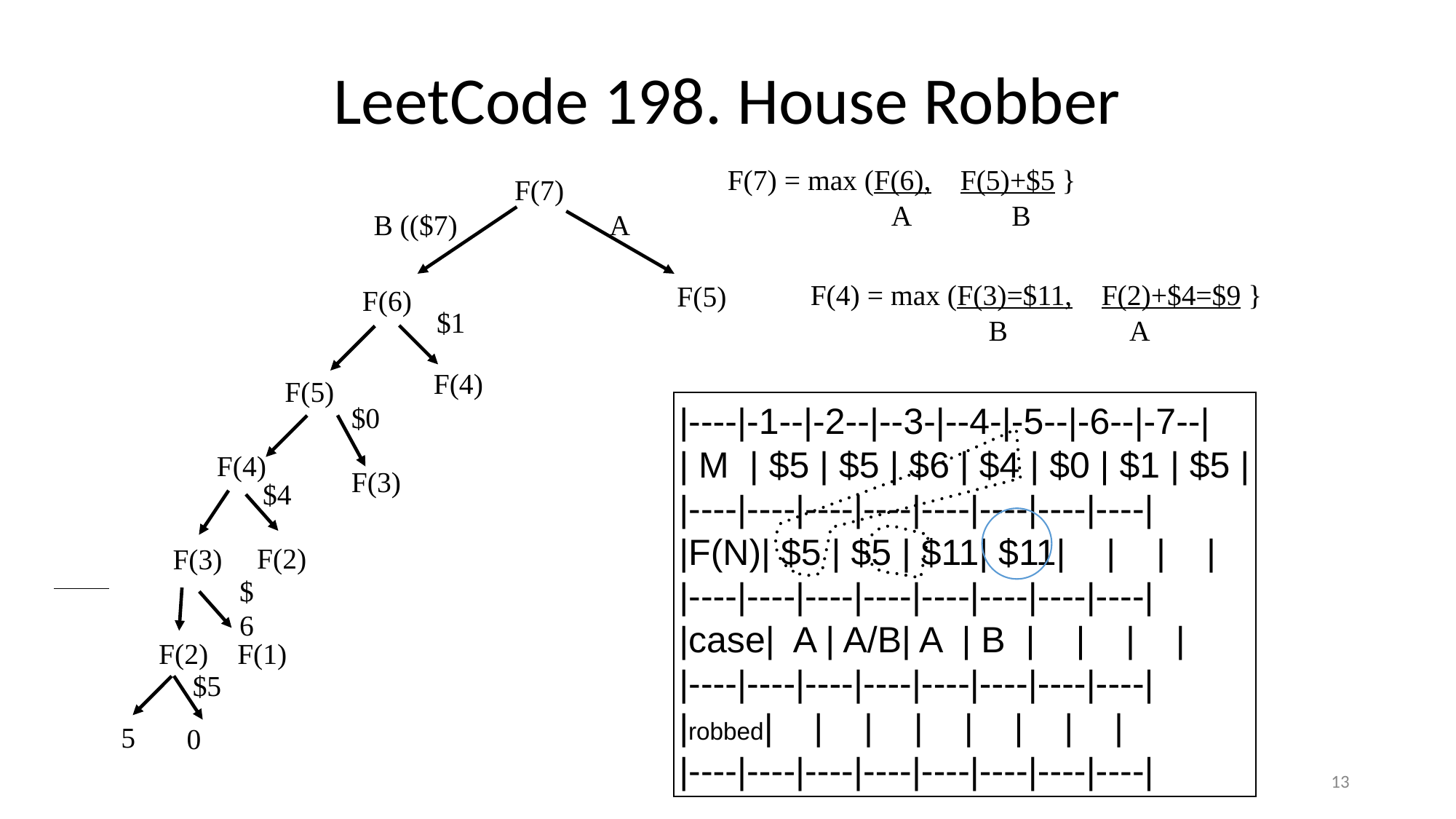

# LeetCode 198. House Robber
F(7) = max (F(6),    F(5)+$5 }
A              B
F(7)
A
B (($7)

F(5)
F(6)
F(4) = max (F(3)=$11,    F(2)+$4=$9 }
  B                 A
$1

F(4)
F(5)
|----|-1--|-2--|--3-|--4-|-5--|-6--|-7--|
| M  | $5 | $5 | $6 | $4 | $0 | $1 | $5 |
|----|----|----|----|----|----|----|----|
|F(N)| $5 | $5 | $11| $11|    |    |    |
|----|----|----|----|----|----|----|----|
|case|  A | A/B| A  | B  |    |    |    |
|----|----|----|----|----|----|----|----|
|robbed|    |    |    |    |    |    |    |
|----|----|----|----|----|----|----|----|
$0

F(4)
F(3)
$4

F(2)
F(3)
$6

F(2)
F(1)
$5

5
0
13